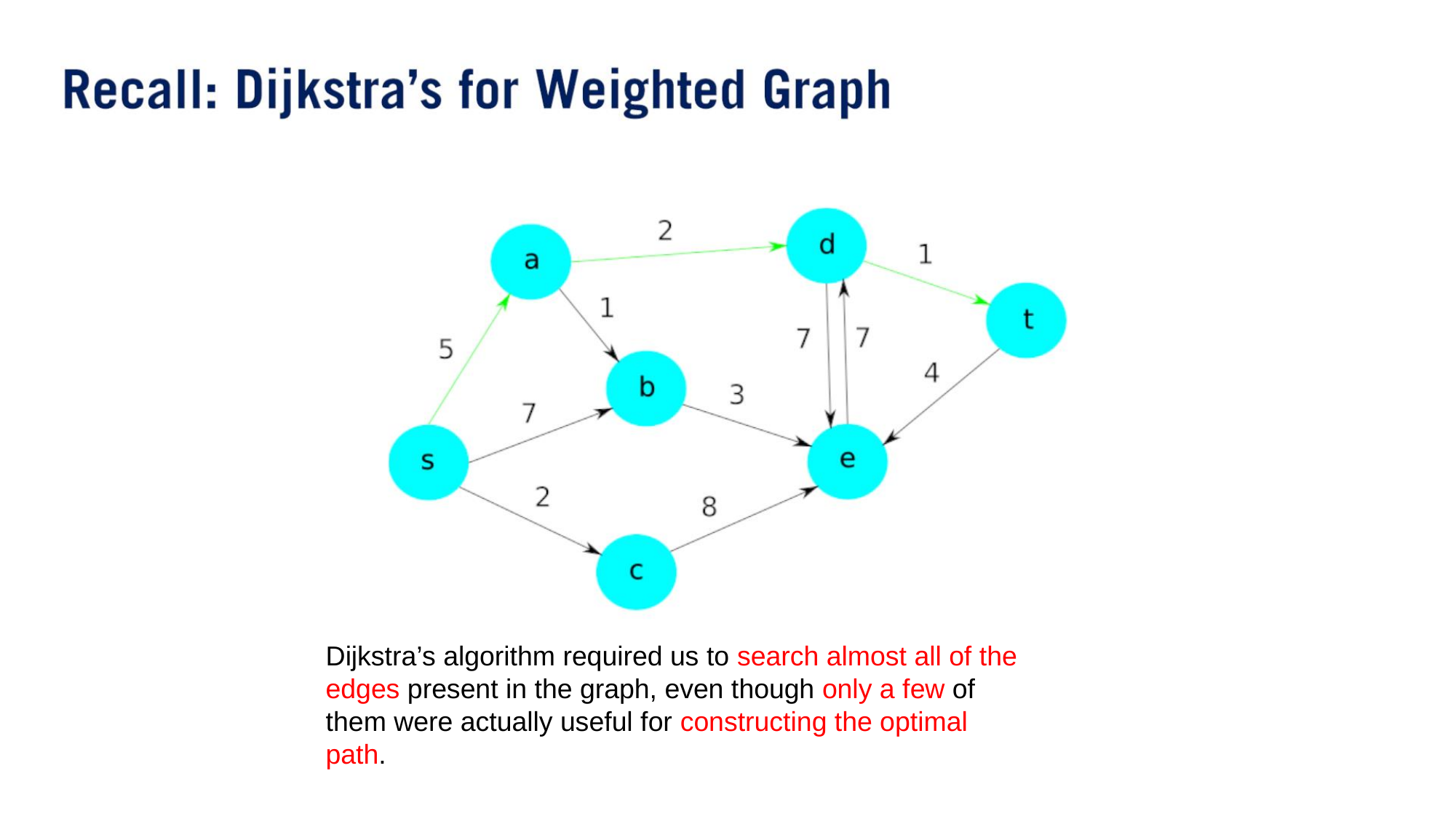

Dijkstra’s algorithm required us to search almost all of the edges present in the graph, even though only a few of them were actually useful for constructing the optimal path.